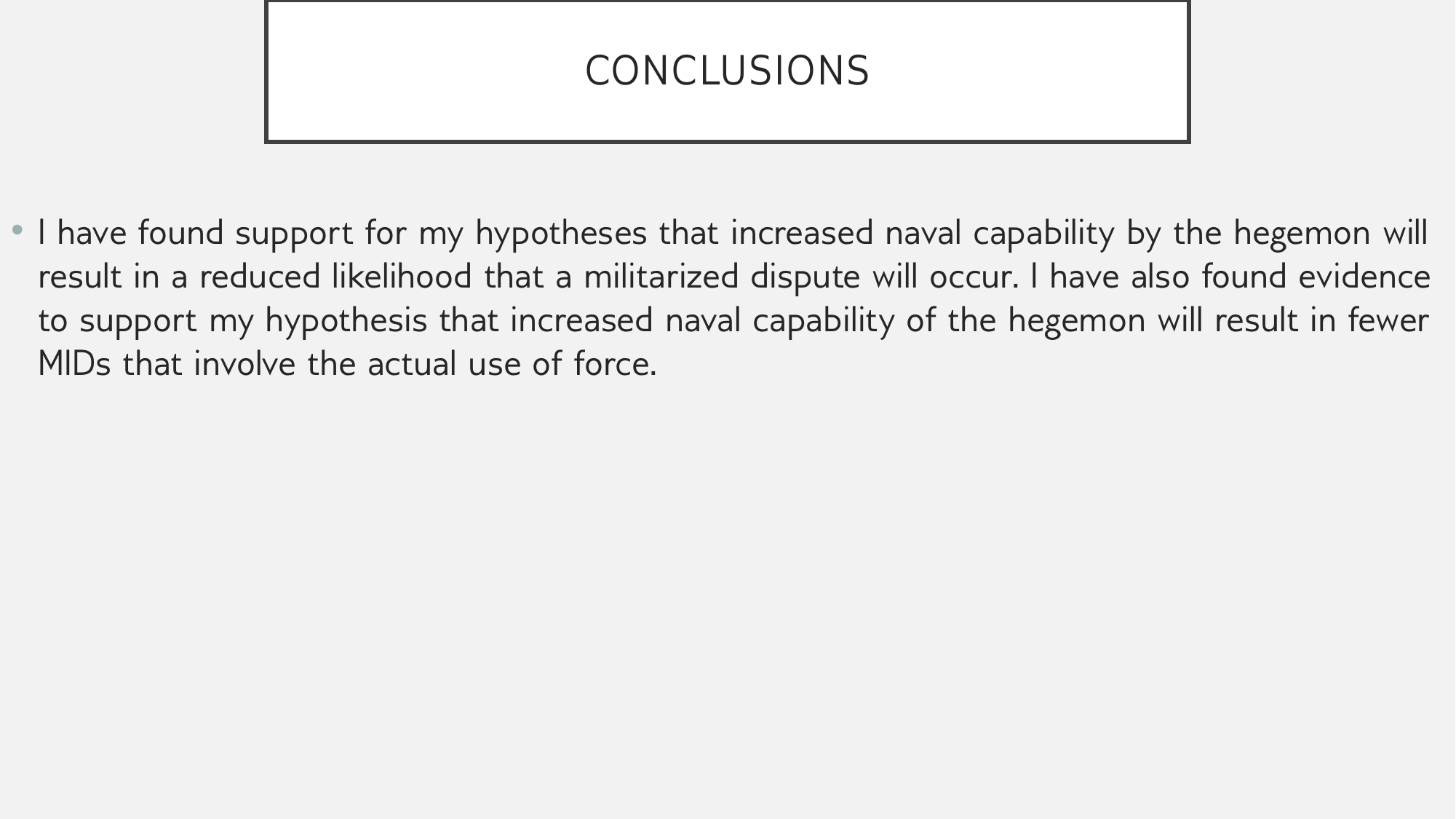

# Conclusions
I have found support for my hypotheses that increased naval capability by the hegemon will result in a reduced likelihood that a militarized dispute will occur. I have also found evidence to support my hypothesis that increased naval capability of the hegemon will result in fewer MIDs that involve the actual use of force.